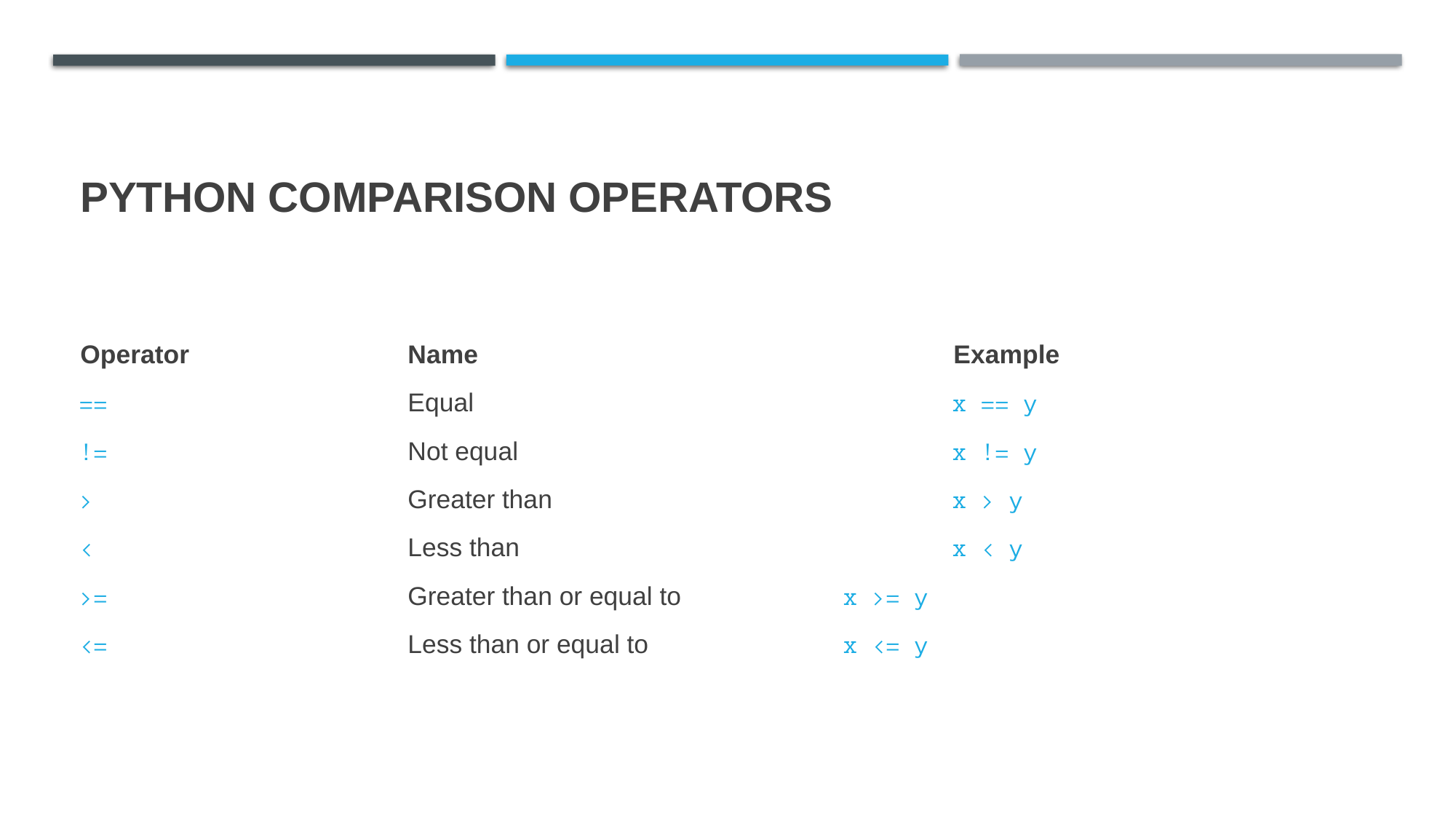

# Python Comparison Operators
Operator 		Name 					Example
== 			Equal 					x == y
!= 			Not equal 				x != y
> 			Greater than 				x > y
< 			Less than 				x < y
>= 			Greater than or equal to 		x >= y
<= 			Less than or equal to 		x <= y